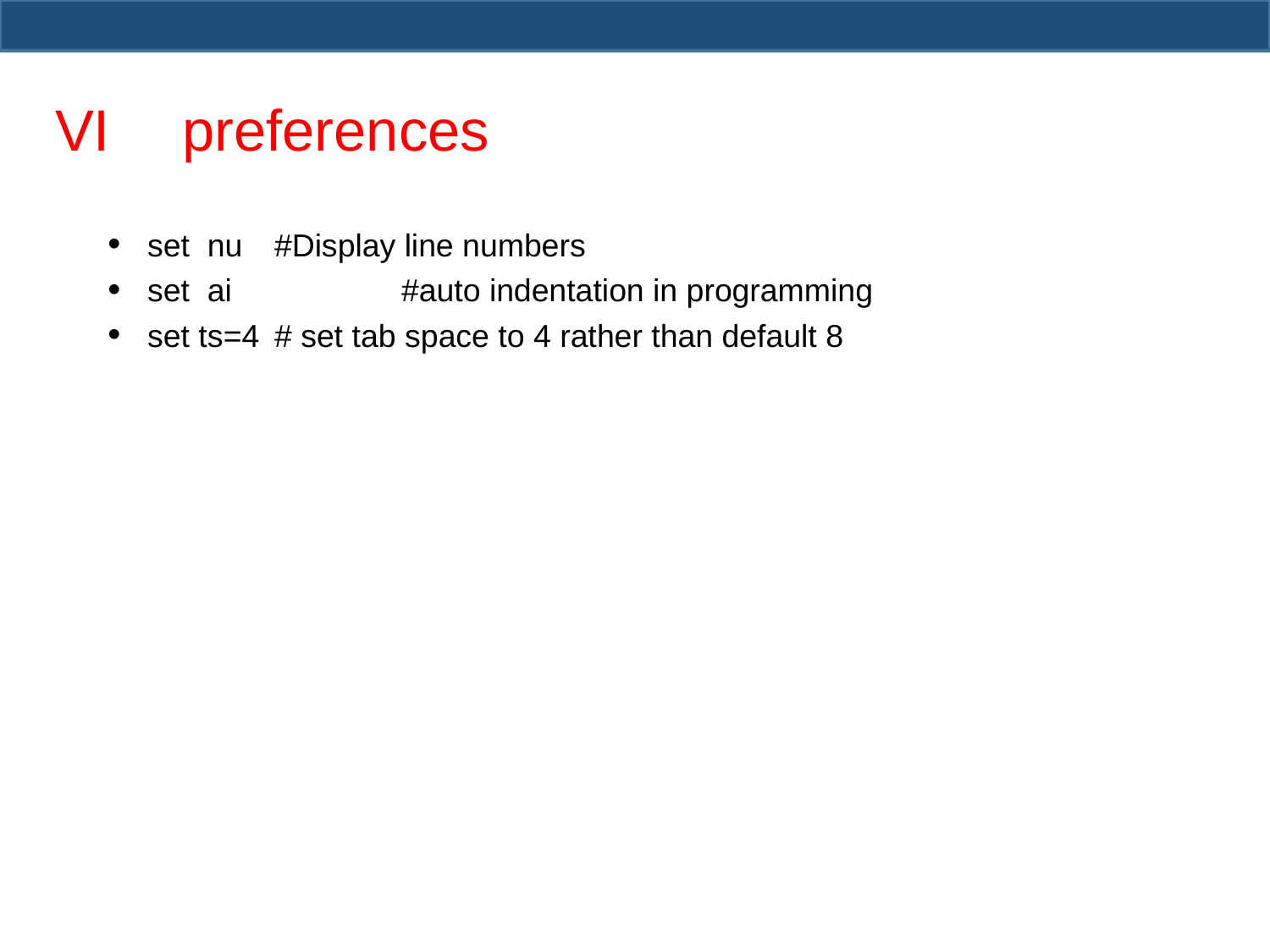

# VI 	preferences
set  nu	#Display line numbers
set  ai		#auto indentation in programming
set ts=4	# set tab space to 4 rather than default 8